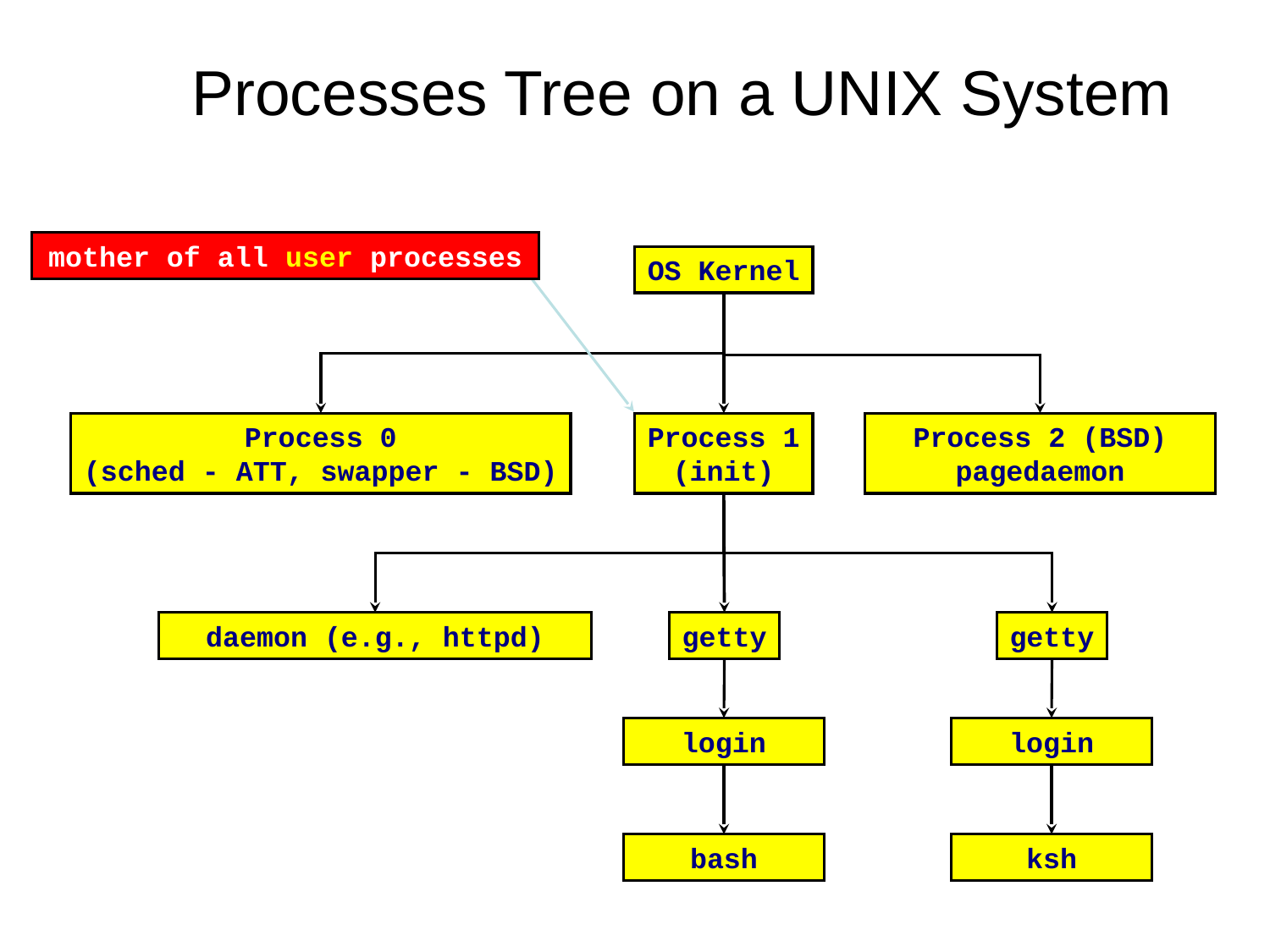

# Processes Tree on a UNIX System
mother of all user processes
OS Kernel

Process 0
(sched - ATT, swapper - BSD)
Process 1
(init)
Process 2 (BSD)
pagedaemon
daemon (e.g., httpd)
getty
login
bash
getty
login
ksh